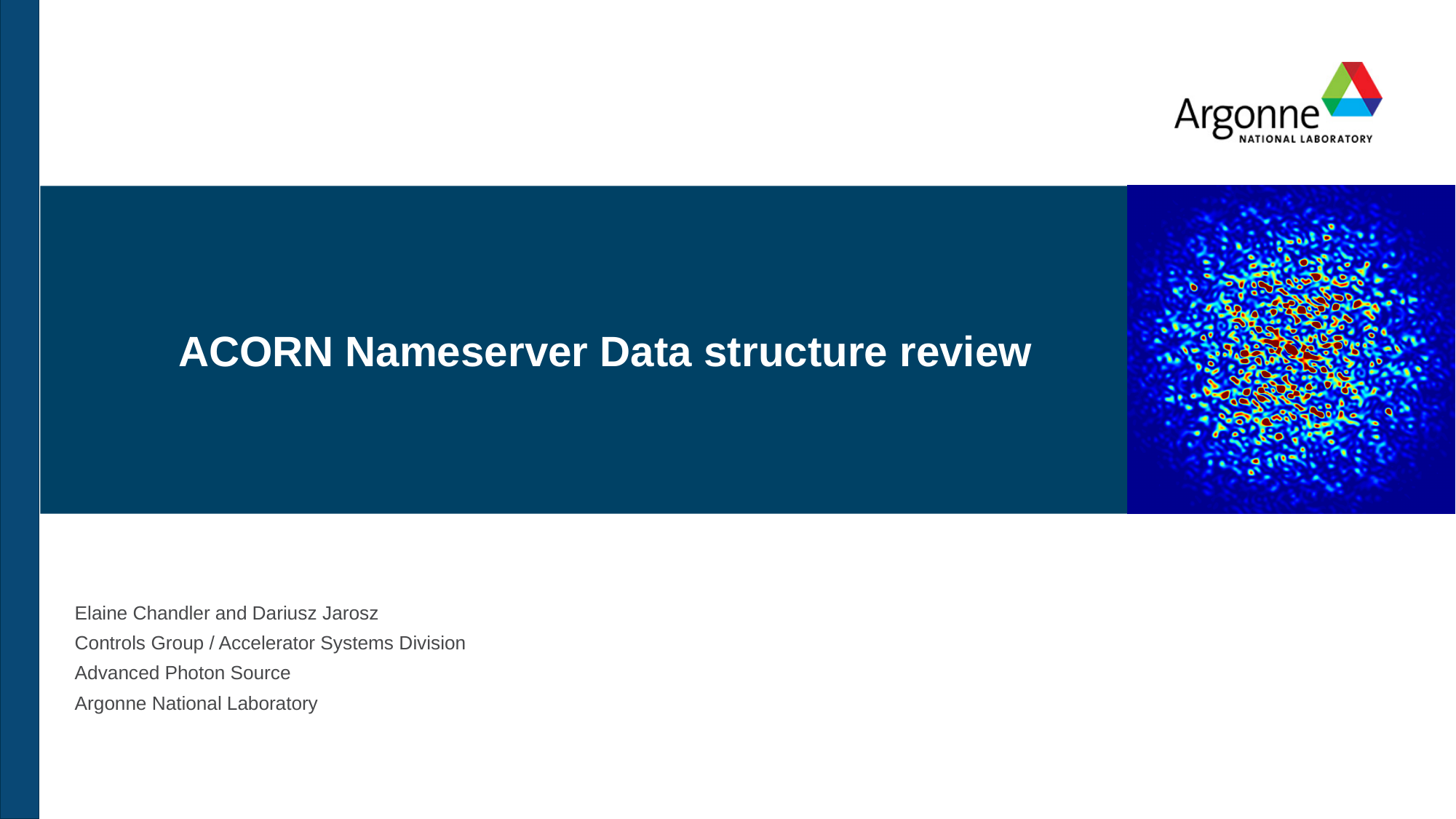

# ACORN Nameserver Data structure review
Elaine Chandler and Dariusz Jarosz
Controls Group / Accelerator Systems Division
Advanced Photon Source
Argonne National Laboratory